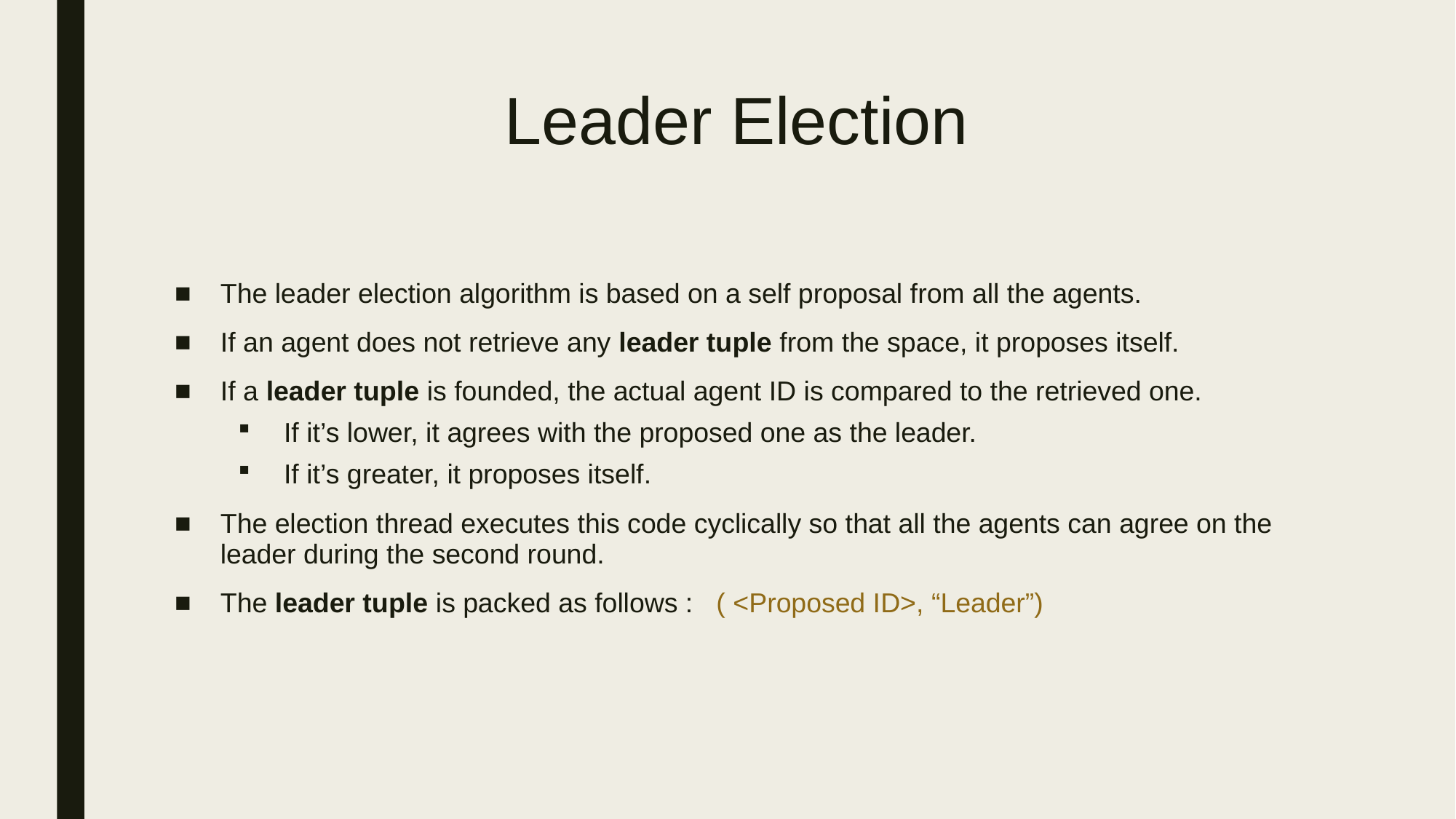

# Leader Election
The leader election algorithm is based on a self proposal from all the agents.
If an agent does not retrieve any leader tuple from the space, it proposes itself.
If a leader tuple is founded, the actual agent ID is compared to the retrieved one.
If it’s lower, it agrees with the proposed one as the leader.
If it’s greater, it proposes itself.
The election thread executes this code cyclically so that all the agents can agree on the leader during the second round.
The leader tuple is packed as follows :   ( <Proposed ID>, “Leader”)